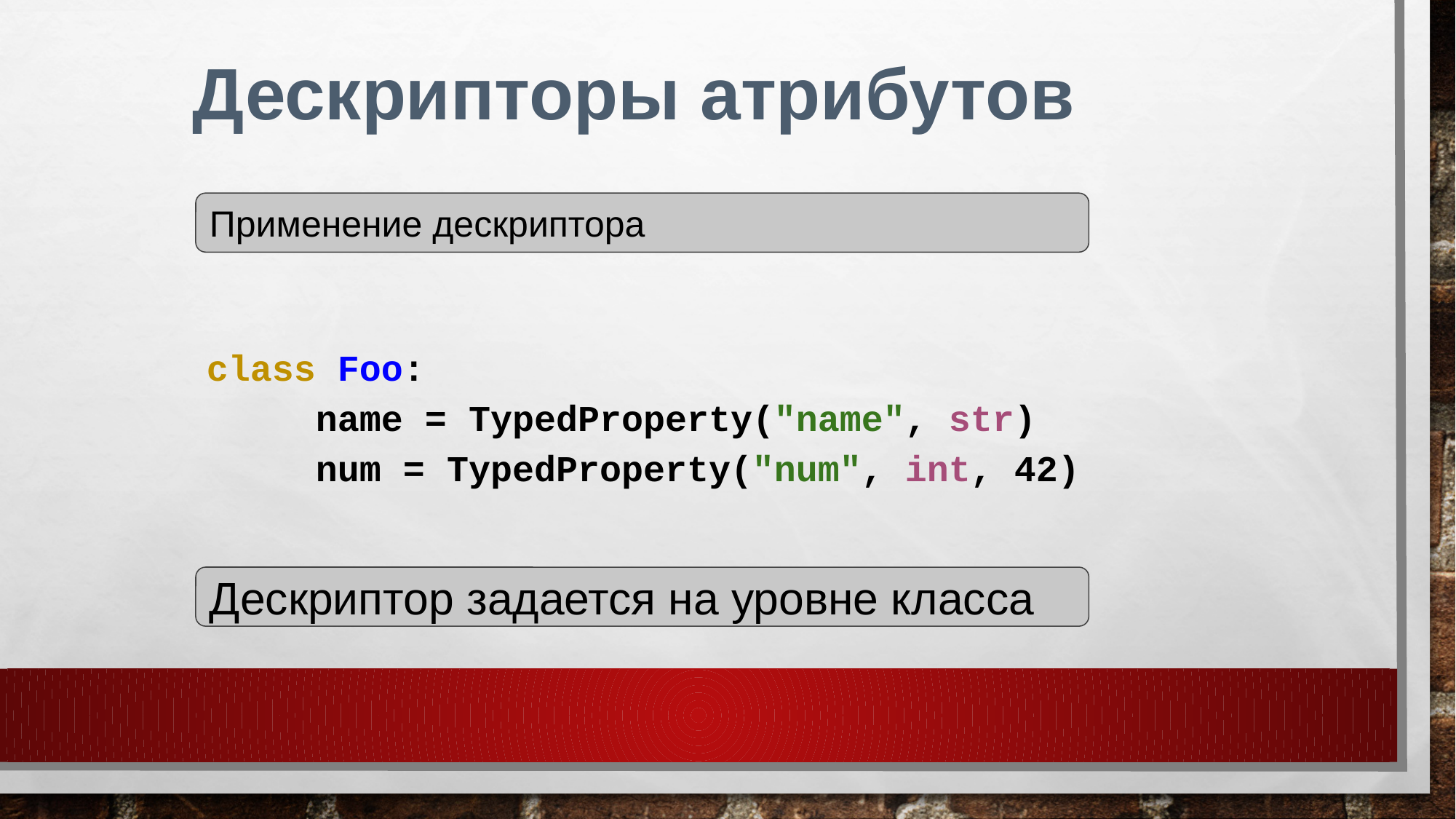

# Дескрипторы атрибутов
Применение дескриптора

class Foo:
	name = TypedProperty("name", str)
	num = TypedProperty("num", int, 42)
Дескриптор задается на уровне класса